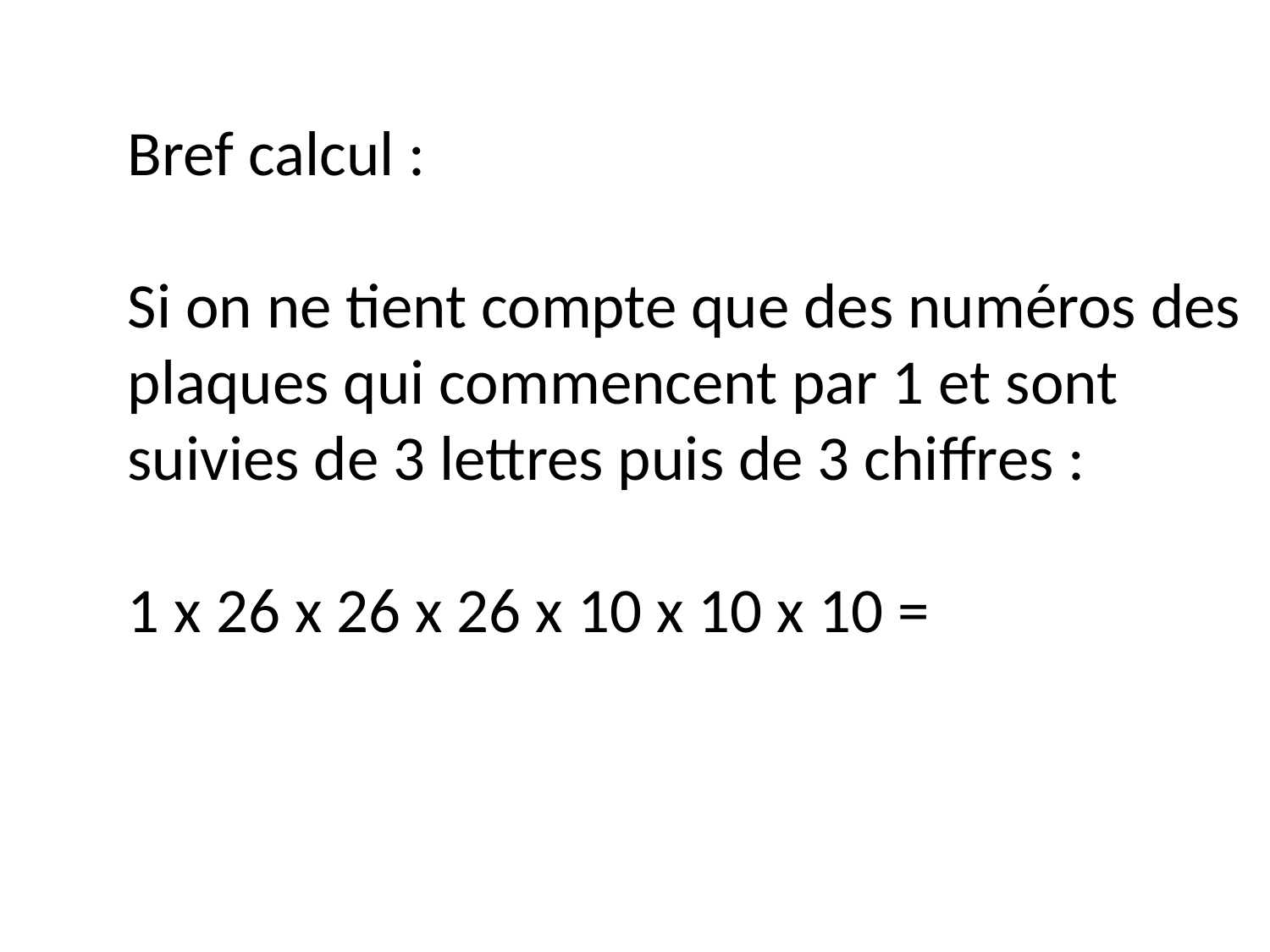

Bref calcul :

Si on ne tient compte que des numéros des plaques qui commencent par 1 et sont suivies de 3 lettres puis de 3 chiffres :

1 x 26 x 26 x 26 x 10 x 10 x 10 =